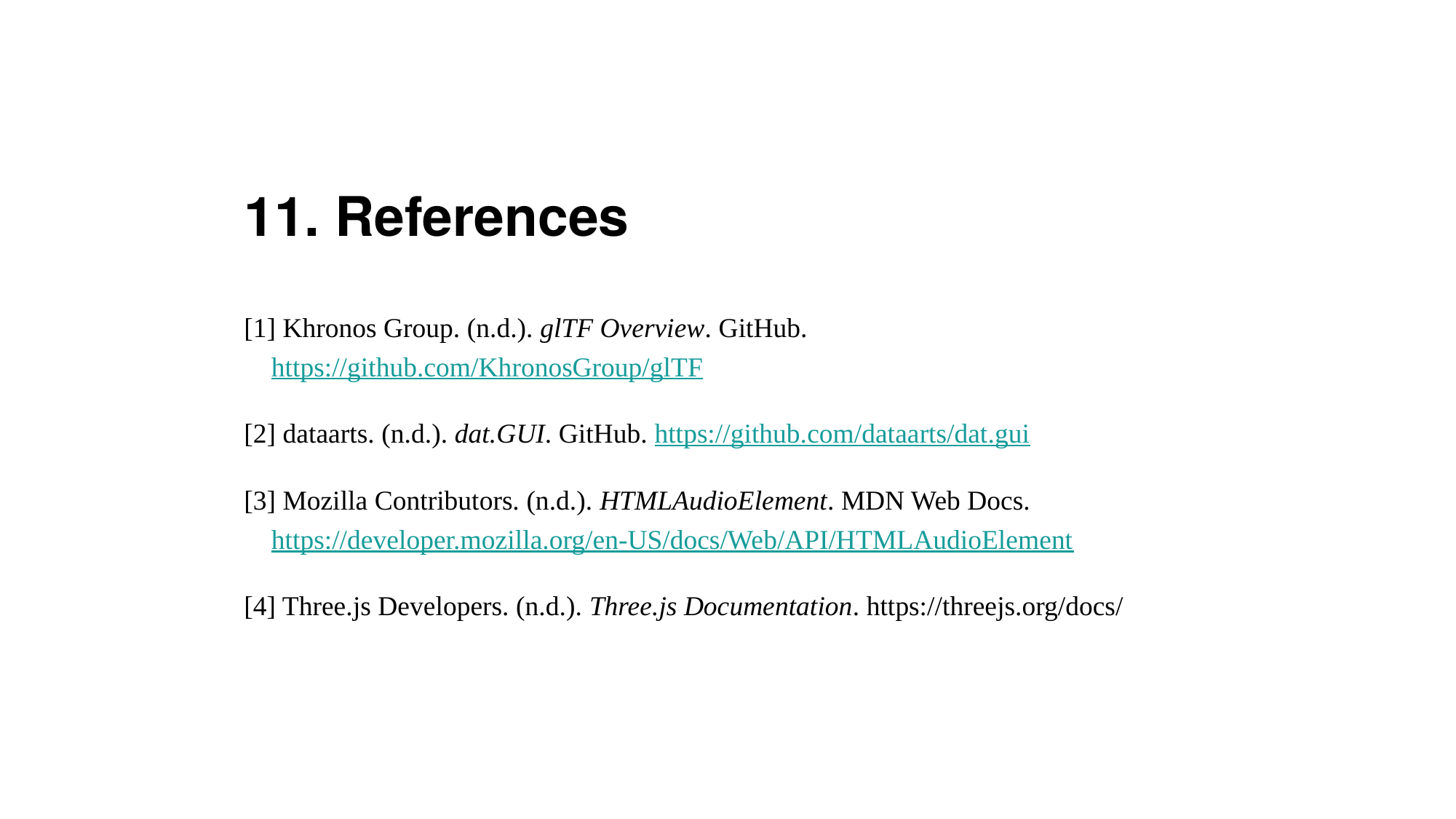

# 11. References
[1] Khronos Group. (n.d.). glTF Overview. GitHub. https://github.com/KhronosGroup/glTF
[2] dataarts. (n.d.). dat.GUI. GitHub. https://github.com/dataarts/dat.gui
[3] Mozilla Contributors. (n.d.). HTMLAudioElement. MDN Web Docs. https://developer.mozilla.org/en-US/docs/Web/API/HTMLAudioElement
[4] Three.js Developers. (n.d.). Three.js Documentation. https://threejs.org/docs/